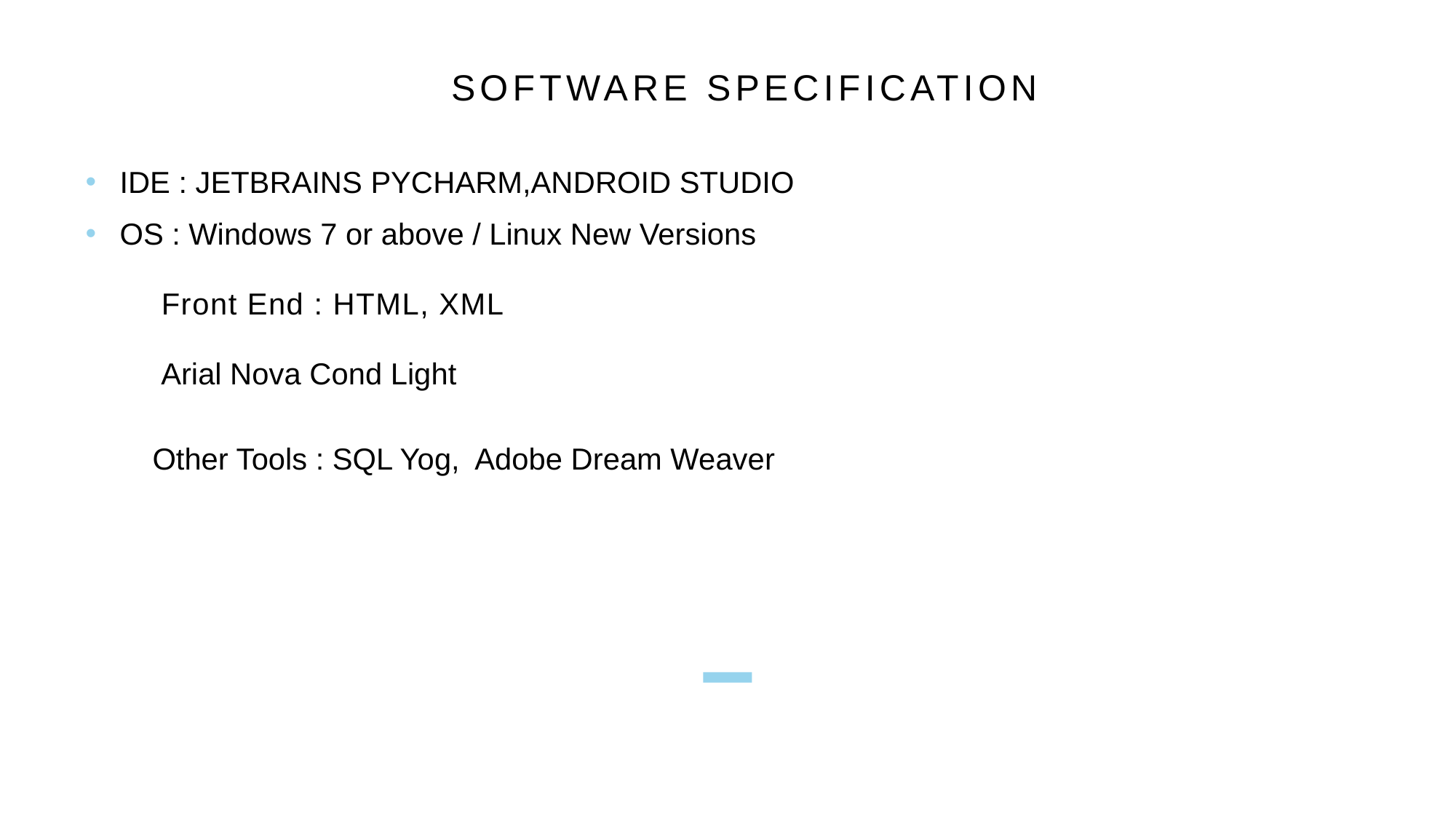

# SOFTWARE SPECIFICATION
IDE : JETBRAINS PYCHARM,ANDROID STUDIO
OS : Windows 7 or above / Linux New Versions
        Front End : HTML, XML
         Arial Nova Cond Light
        Other Tools : SQL Yog,  Adobe Dream Weaver